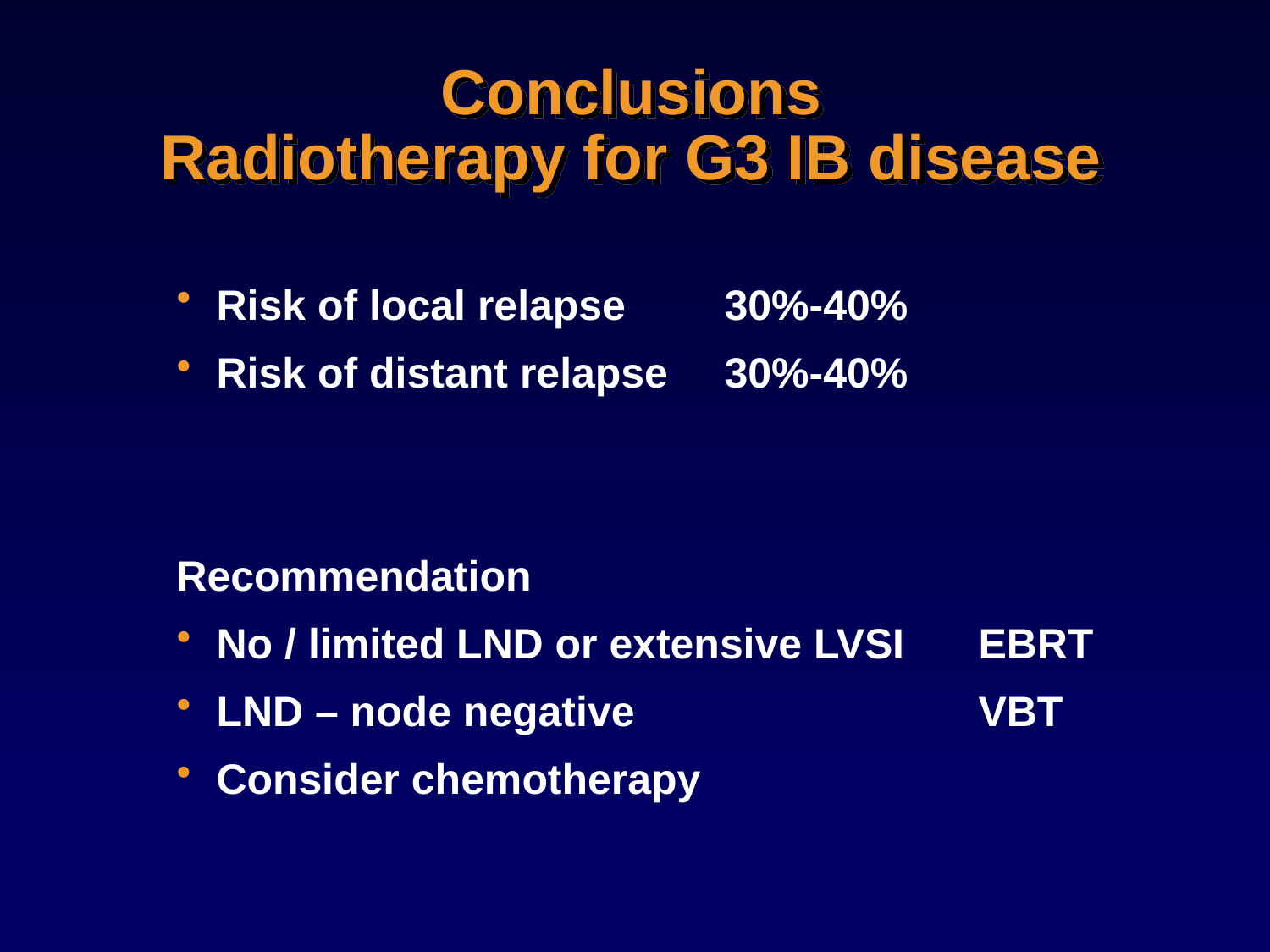

Conclusions
Radiotherapy for G3 IB disease
Risk of local relapse 	30%-40%
Risk of distant relapse 	30%-40%

Recommendation
No / limited LND or extensive LVSI  	EBRT
LND – node negative 			VBT
Consider chemotherapy